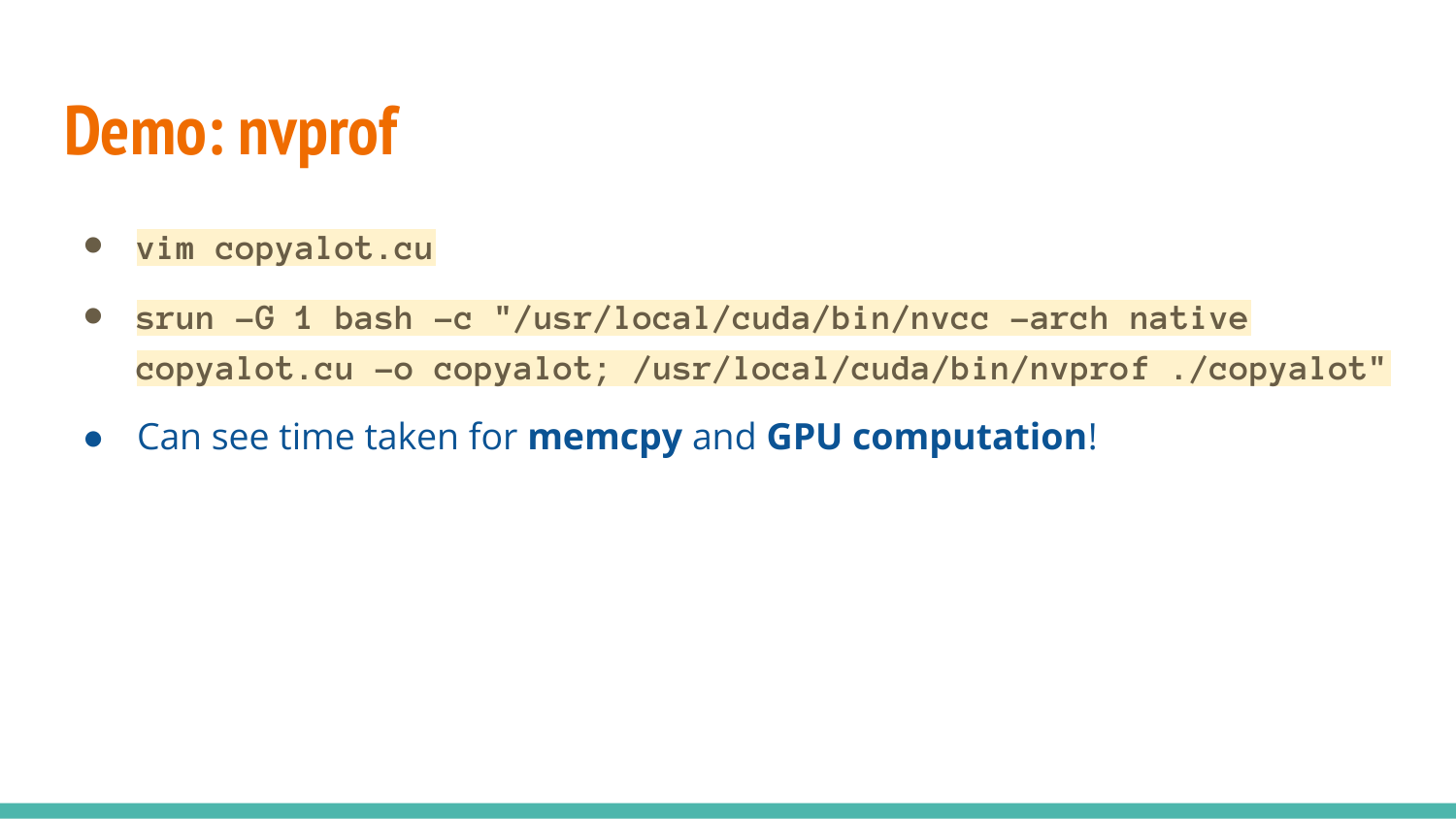

# Demo: nvprof
vim copyalot.cu
srun -G 1 bash -c "/usr/local/cuda/bin/nvcc -arch native copyalot.cu -o copyalot; /usr/local/cuda/bin/nvprof ./copyalot"
Can see time taken for memcpy and GPU computation!